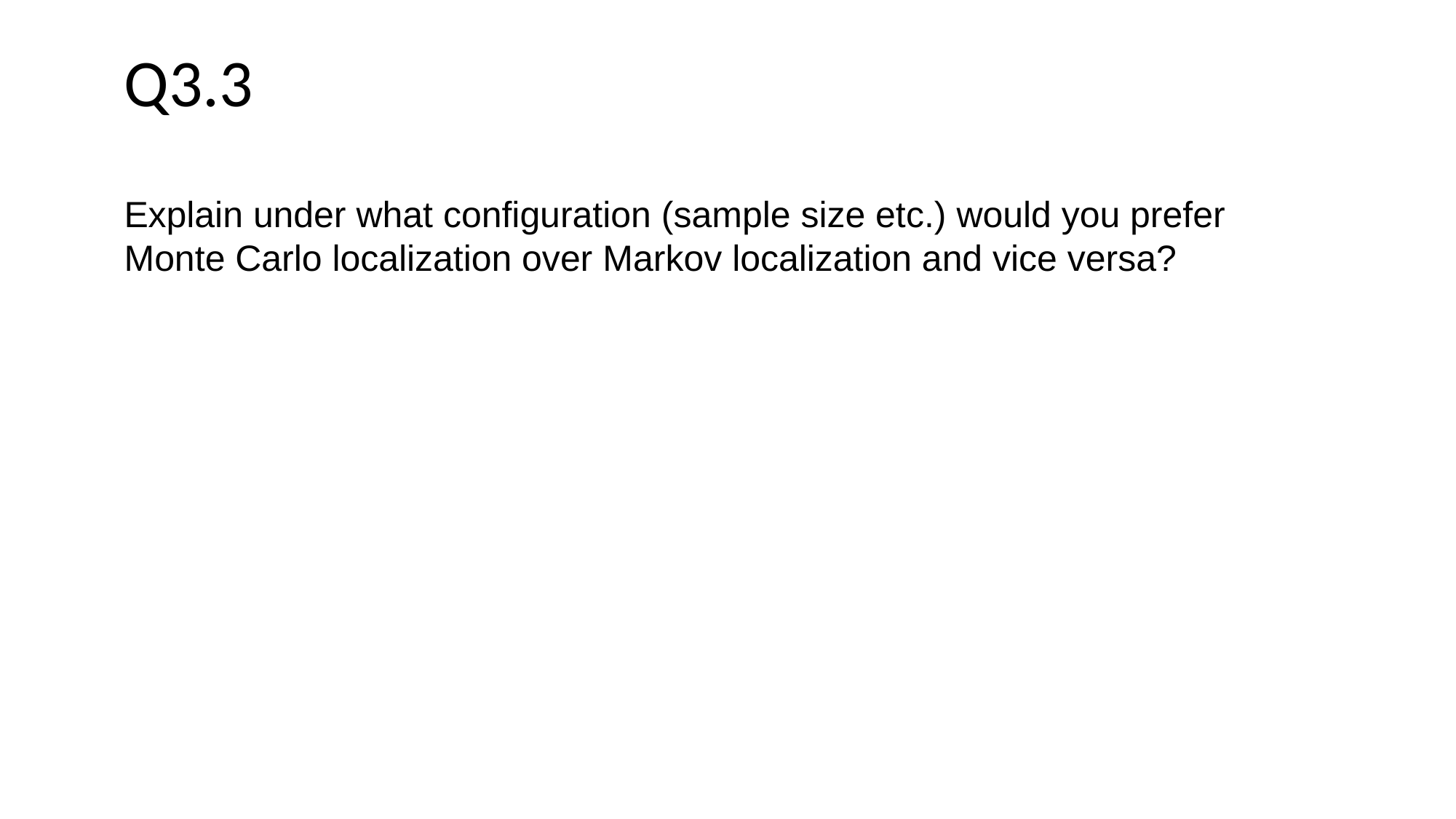

Q3.3
Explain under what configuration (sample size etc.) would you prefer Monte Carlo localization over Markov localization and vice versa?